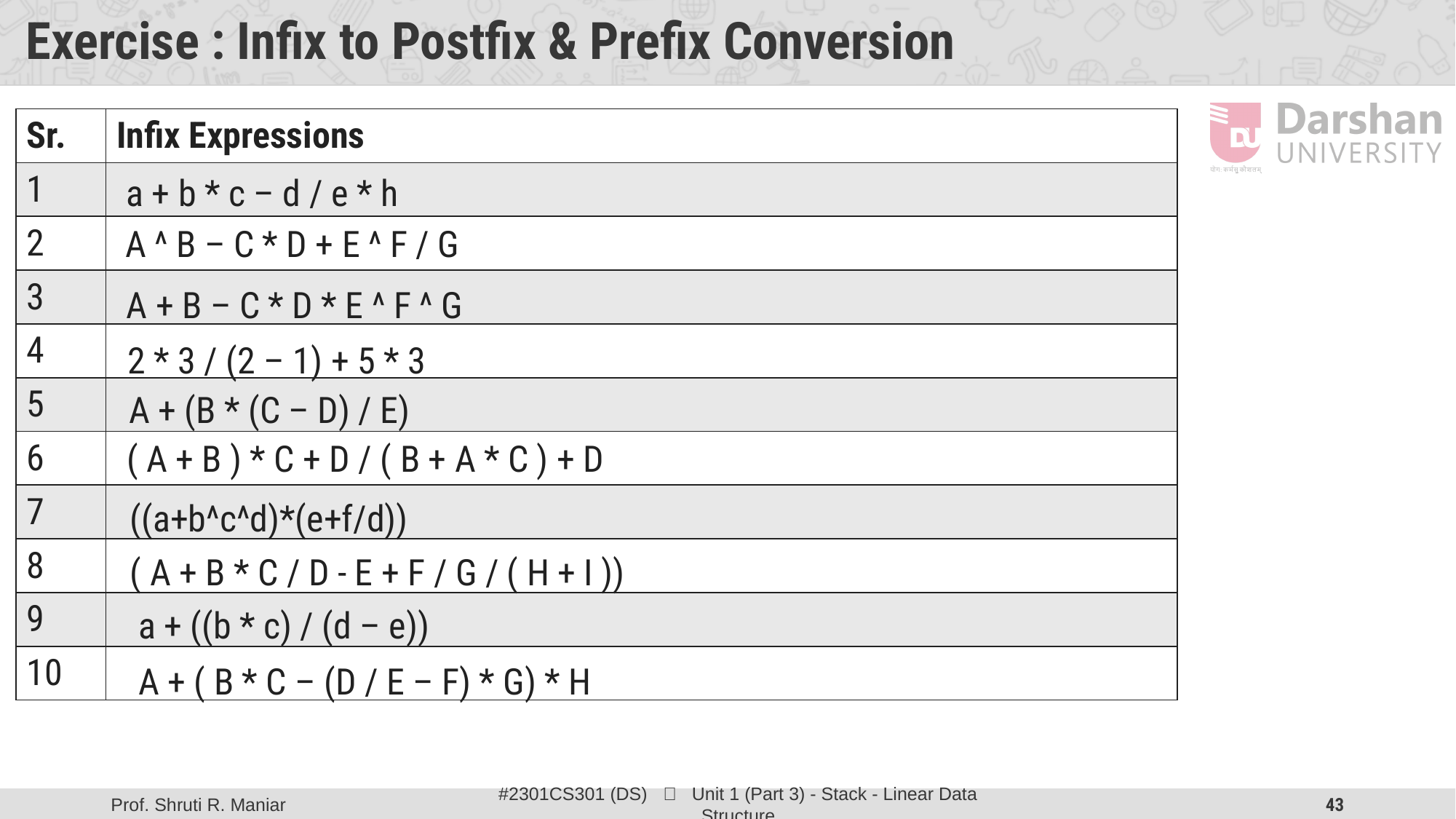

# Exercise : Infix to Postfix & Prefix Conversion
| Sr. | Infix Expressions |
| --- | --- |
| 1 |  |
| 2 |  |
| 3 |  |
| 4 |  |
| 5 |  |
| 6 |  |
| 7 |  |
| 8 |  |
| 9 |  |
| 10 |  |
a + b * c – d / e * h
A ^ B – C * D + E ^ F / G
A + B – C * D * E ^ F ^ G
2 * 3 / (2 – 1) + 5 * 3
A + (B * (C – D) / E)
( A + B ) * C + D / ( B + A * C ) + D
((a+b^c^d)*(e+f/d))
( A + B * C / D - E + F / G / ( H + I ))
 a + ((b * c) / (d – e))
 A + ( B * C – (D / E – F) * G) * H